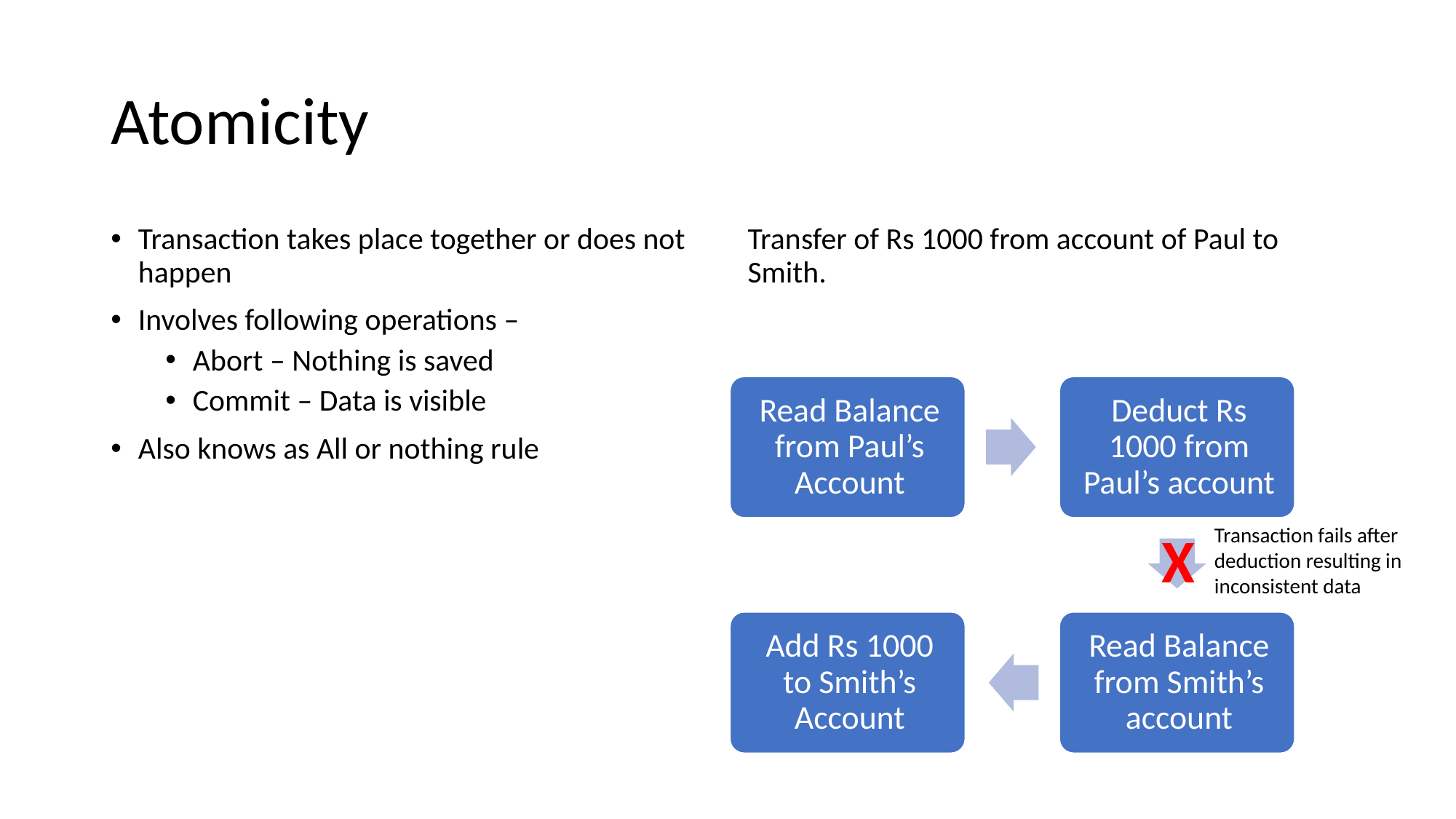

# Atomicity
Transaction takes place together or does not happen
Involves following operations –
Abort – Nothing is saved
Commit – Data is visible
Also knows as All or nothing rule
Transfer of Rs 1000 from account of Paul to Smith.

Read Balance from Paul’s Account

Deduct Rs 1000 from Paul’s account

Read Balance from Smith’s account

Add Rs 1000 to Smith’s Account
Transaction fails after deduction resulting in inconsistent data
X